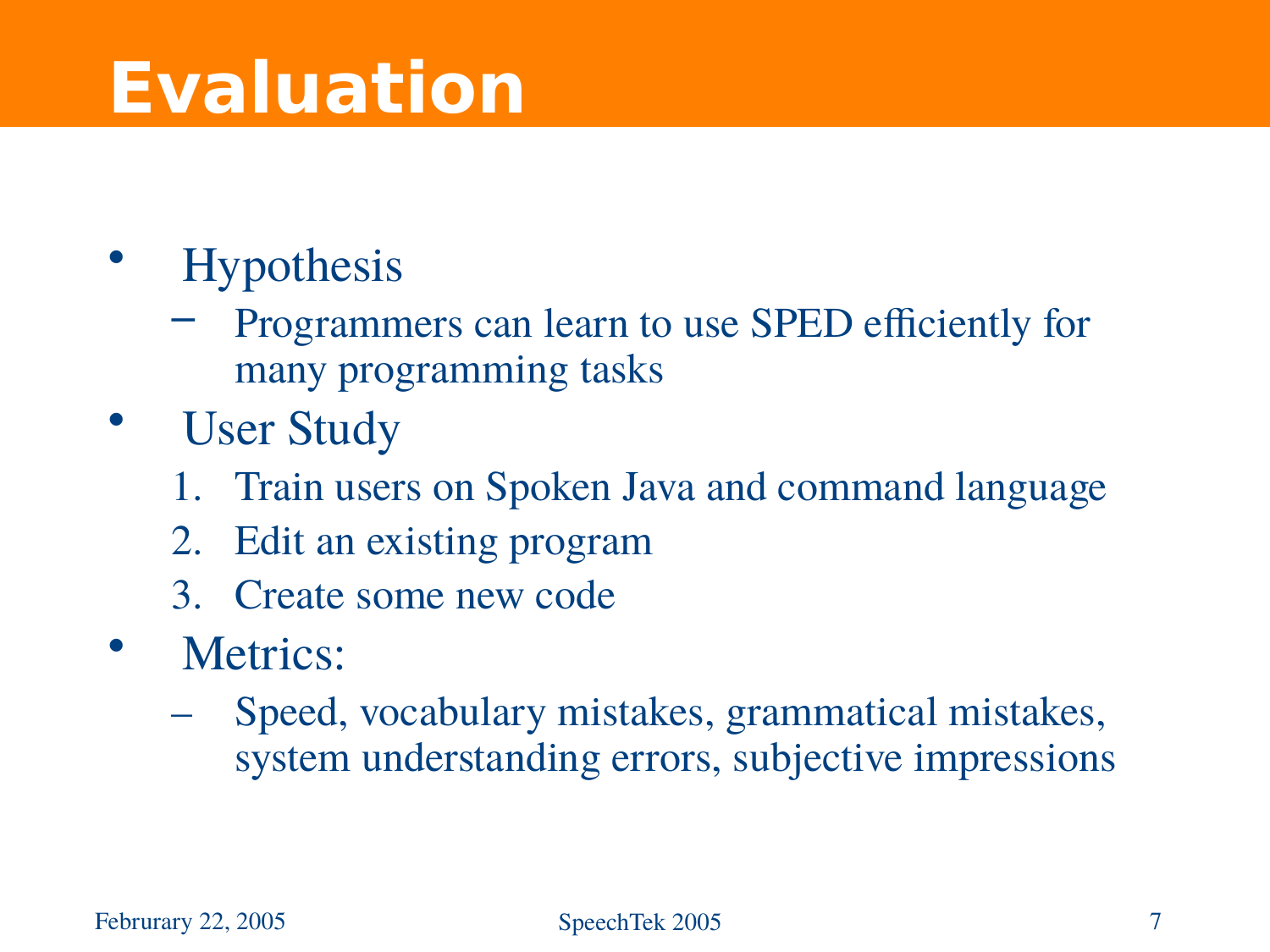

# Evaluation
Hypothesis
Programmers can learn to use SPED efficiently for many programming tasks
User Study
Train users on Spoken Java and command language
Edit an existing program
Create some new code
Metrics:
Speed, vocabulary mistakes, grammatical mistakes, system understanding errors, subjective impressions
SpeechTek 2005
7